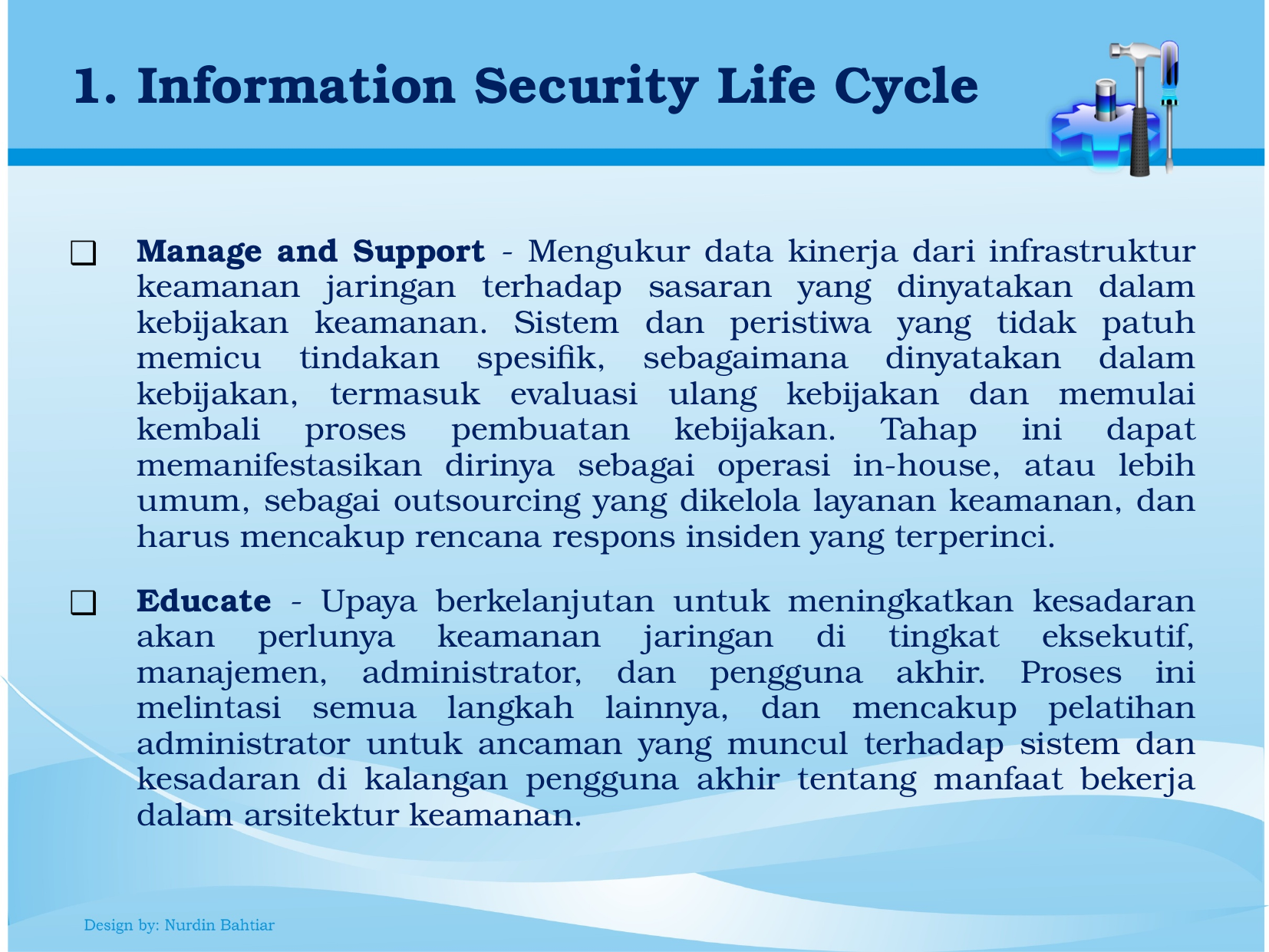

1. Information Security Life Cycle
Manage and Support - Mengukur data kinerja dari infrastruktur keamanan jaringan terhadap sasaran yang dinyatakan dalam kebijakan keamanan. Sistem dan peristiwa yang tidak patuh memicu tindakan spesifik, sebagaimana dinyatakan dalam kebijakan, termasuk evaluasi ulang kebijakan dan memulai kembali proses pembuatan kebijakan. Tahap ini dapat memanifestasikan dirinya sebagai operasi in-house, atau lebih umum, sebagai outsourcing yang dikelola layanan keamanan, dan harus mencakup rencana respons insiden yang terperinci.
Educate - Upaya berkelanjutan untuk meningkatkan kesadaran akan perlunya keamanan jaringan di tingkat eksekutif, manajemen, administrator, dan pengguna akhir. Proses ini melintasi semua langkah lainnya, dan mencakup pelatihan administrator untuk ancaman yang muncul terhadap sistem dan kesadaran di kalangan pengguna akhir tentang manfaat bekerja dalam arsitektur keamanan.